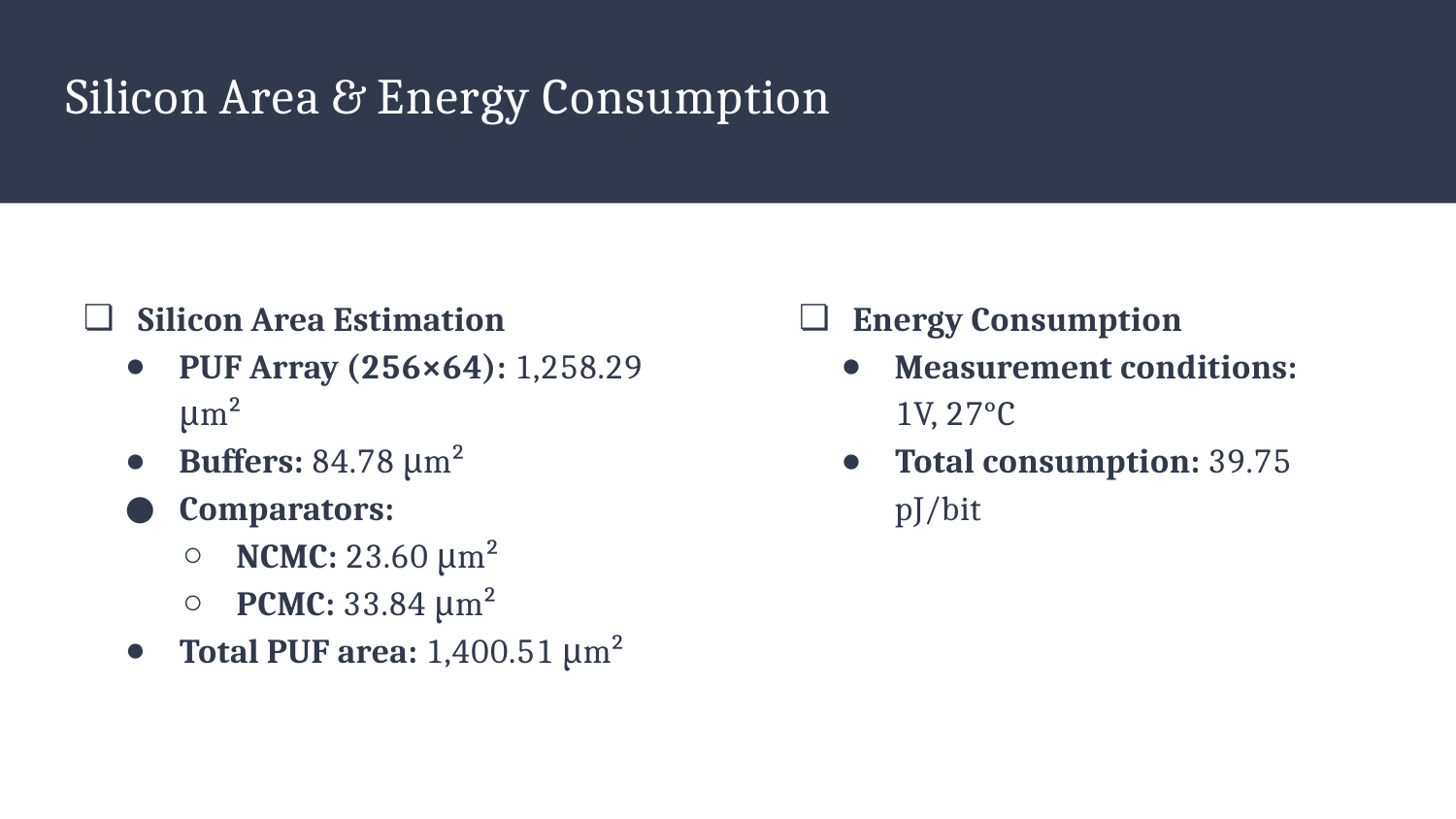

# Silicon Area & Energy Consumption
Silicon Area Estimation
PUF Array (256×64): 1,258.29 μm²
Buffers: 84.78 μm²
Comparators:
NCMC: 23.60 μm²
PCMC: 33.84 μm²
Total PUF area: 1,400.51 μm²

Energy Consumption
Measurement conditions: 1V, 27°C
Total consumption: 39.75 pJ/bit